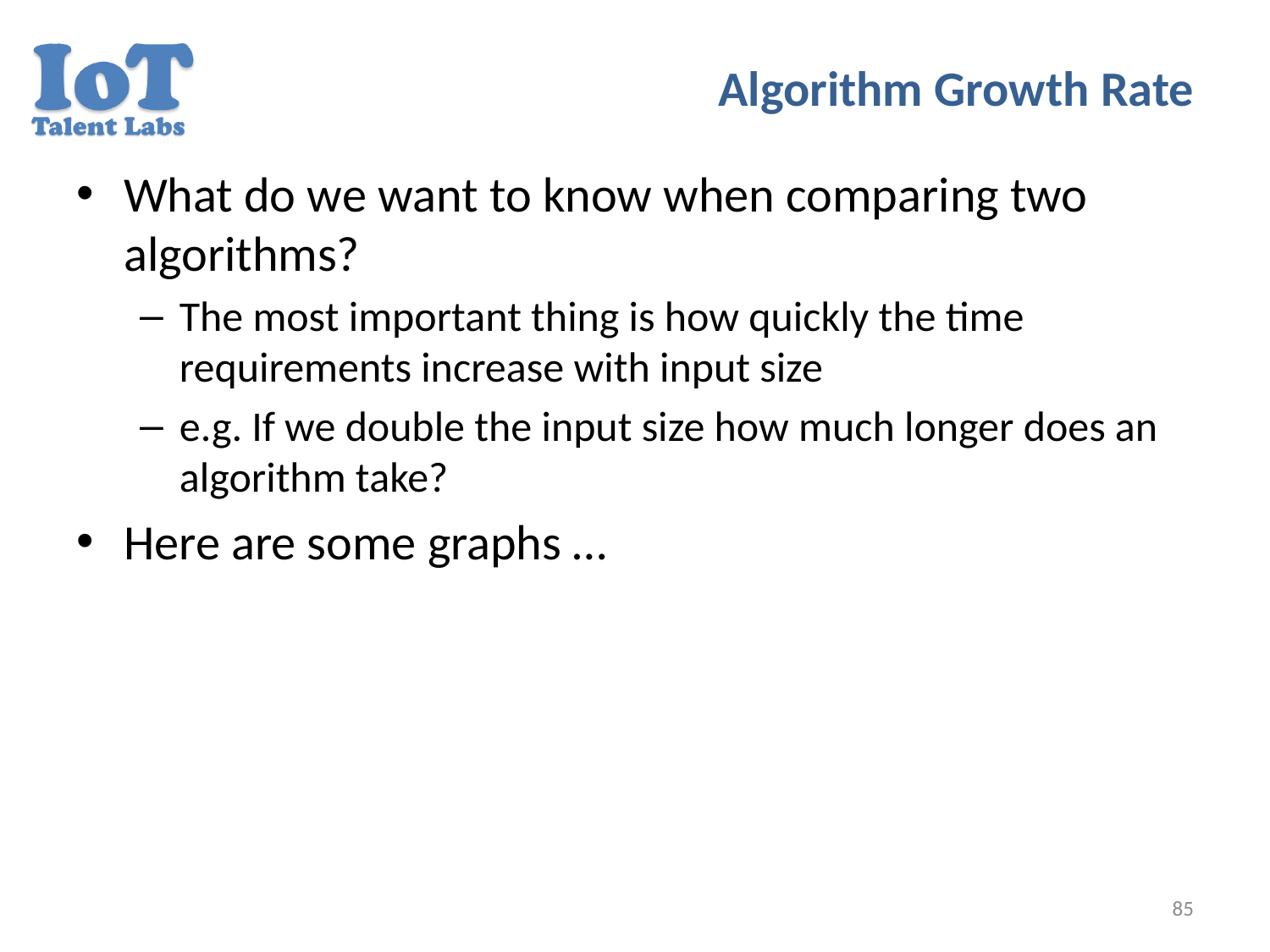

# Algorithm Growth Rate
What do we want to know when comparing two algorithms?
The most important thing is how quickly the time requirements increase with input size
e.g. If we double the input size how much longer does an algorithm take?
Here are some graphs …

85